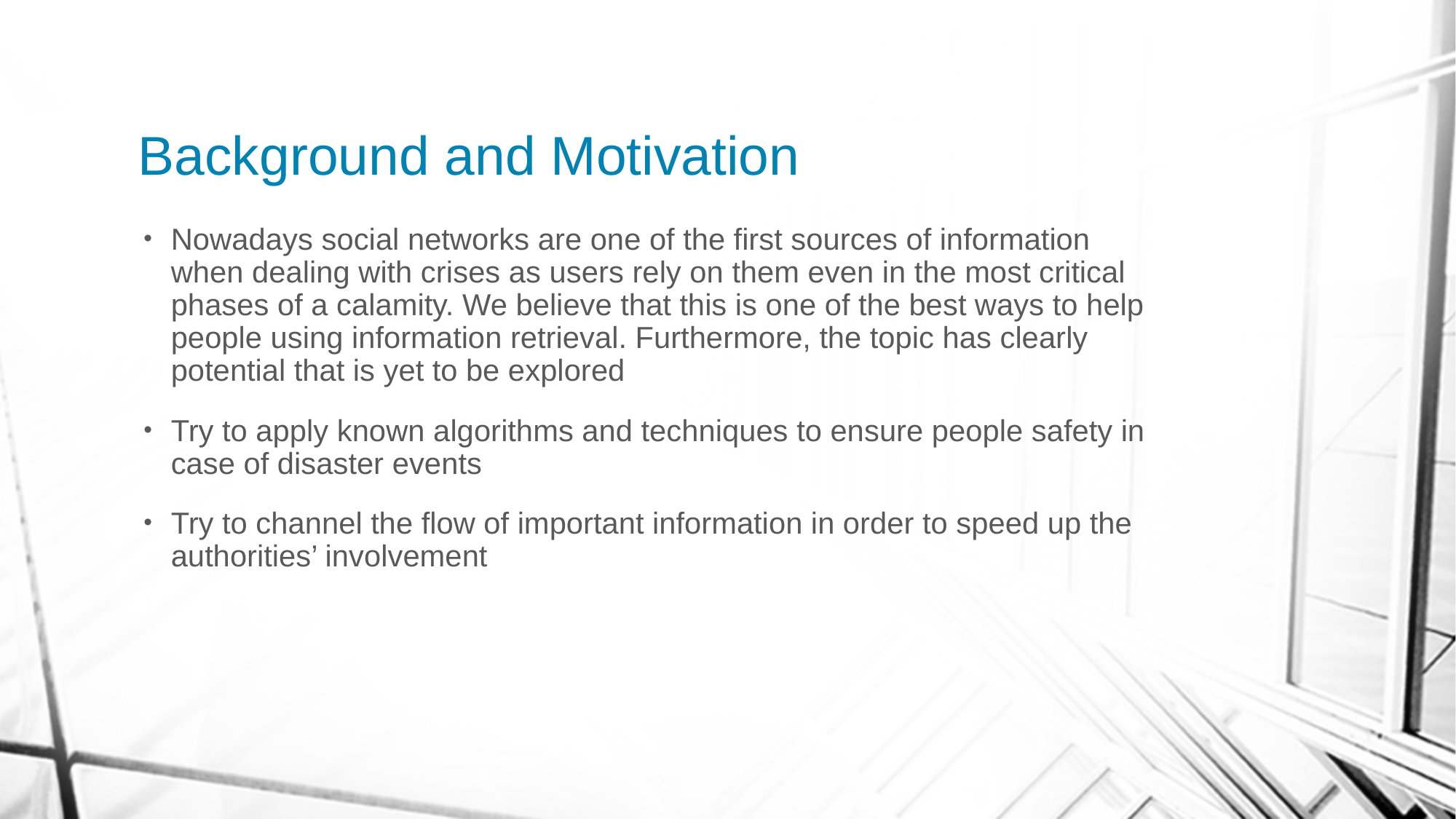

# Background and Motivation
Nowadays social networks are one of the first sources of information when dealing with crises as users rely on them even in the most critical phases of a calamity. We believe that this is one of the best ways to help people using information retrieval. Furthermore, the topic has clearly potential that is yet to be explored
Try to apply known algorithms and techniques to ensure people safety in case of disaster events
Try to channel the flow of important information in order to speed up the authorities’ involvement